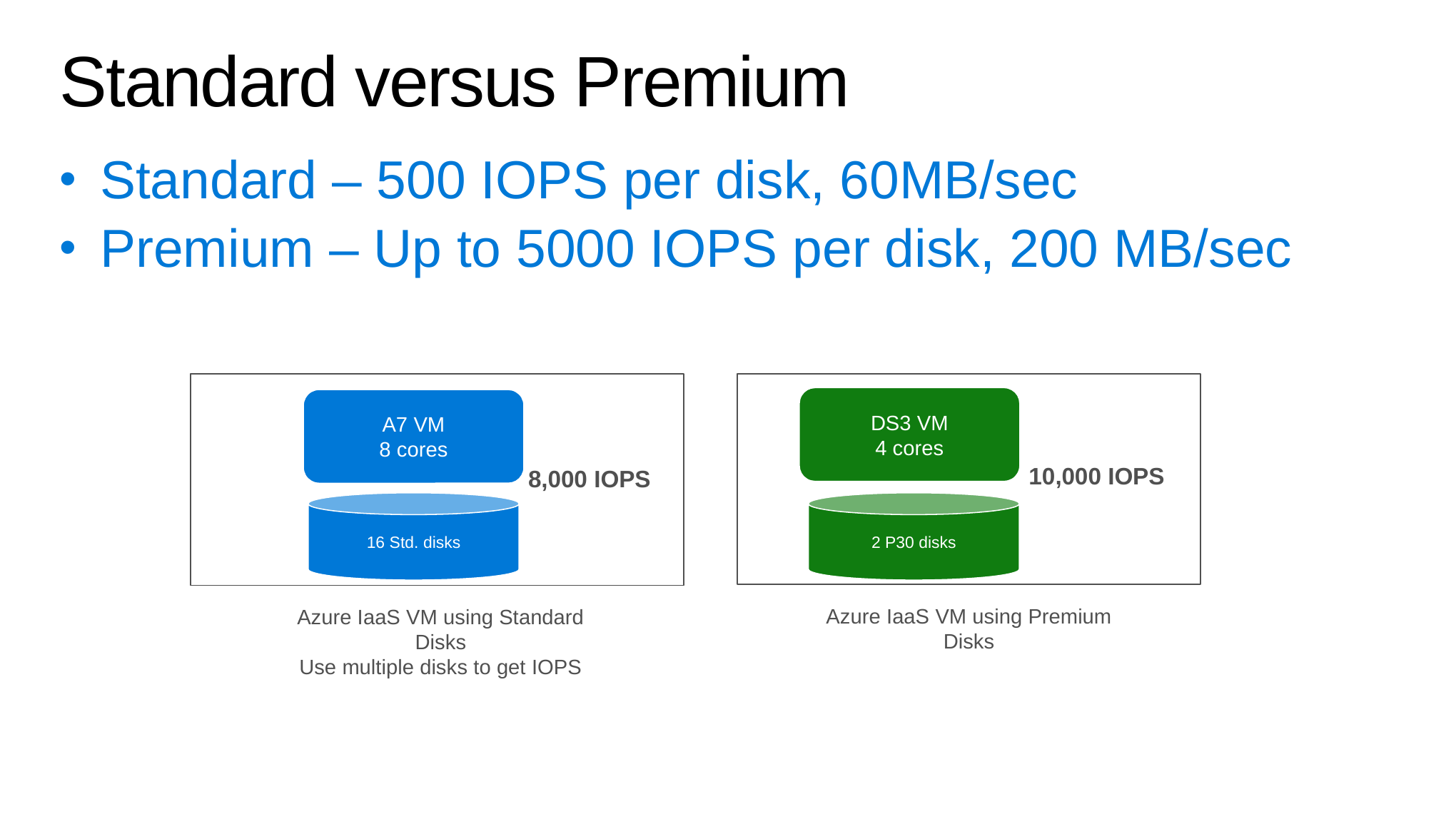

# Standard versus Premium
Standard – 500 IOPS per disk, 60MB/sec
Premium – Up to 5000 IOPS per disk, 200 MB/sec

DS3 VM
4 cores
A7 VM
8 cores
10,000 IOPS
8,000 IOPS
16 Std. disks
2 P30 disks
Azure IaaS VM using Premium Disks
Azure IaaS VM using Standard Disks
Use multiple disks to get IOPS